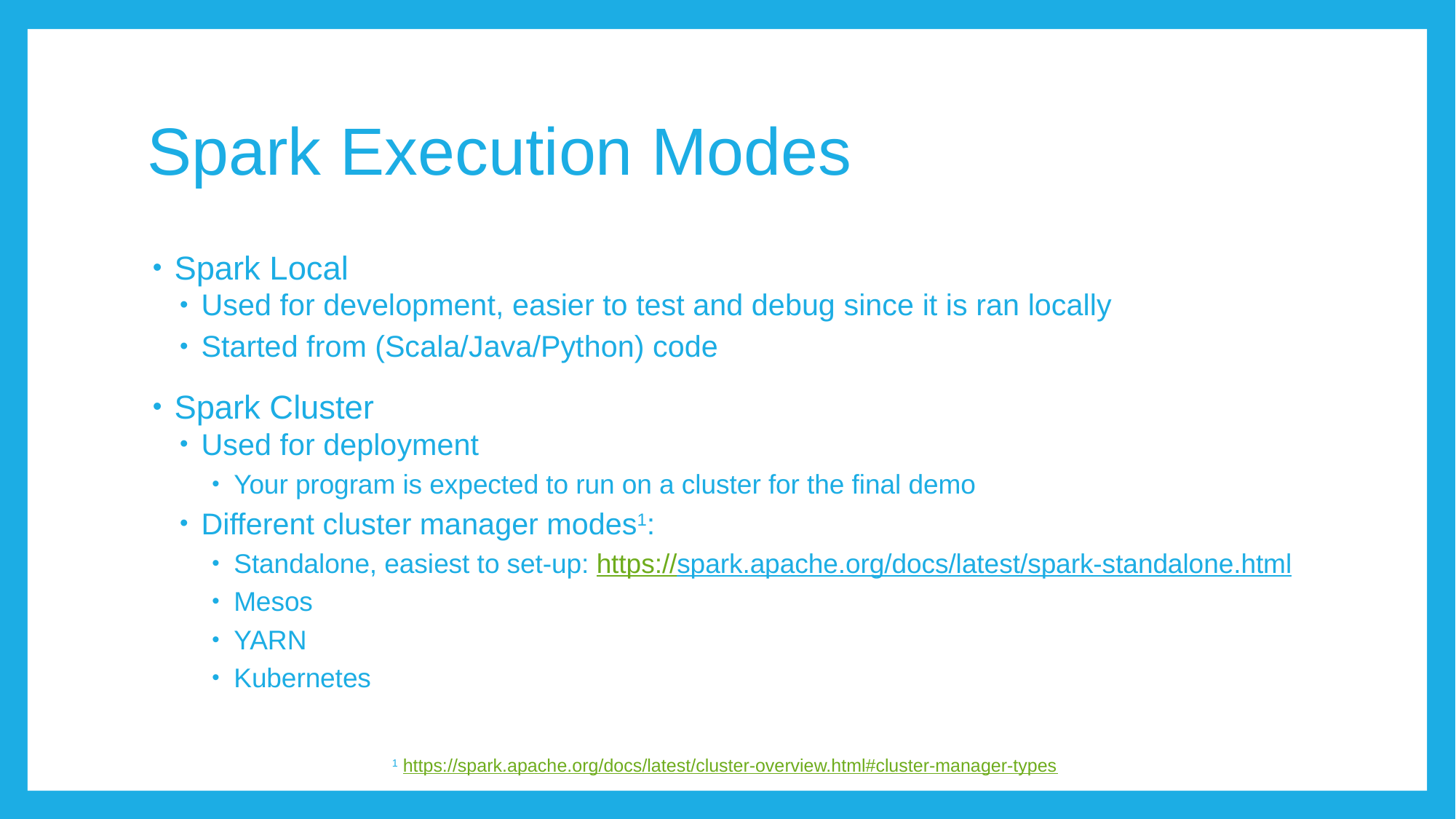

# Spark Execution Modes
Spark Local
Used for development, easier to test and debug since it is ran locally
Started from (Scala/Java/Python) code
Spark Cluster
Used for deployment
Your program is expected to run on a cluster for the final demo
Different cluster manager modes1:
Standalone, easiest to set-up: https://spark.apache.org/docs/latest/spark-standalone.html
Mesos
YARN
Kubernetes

1 https://spark.apache.org/docs/latest/cluster-overview.html#cluster-manager-types